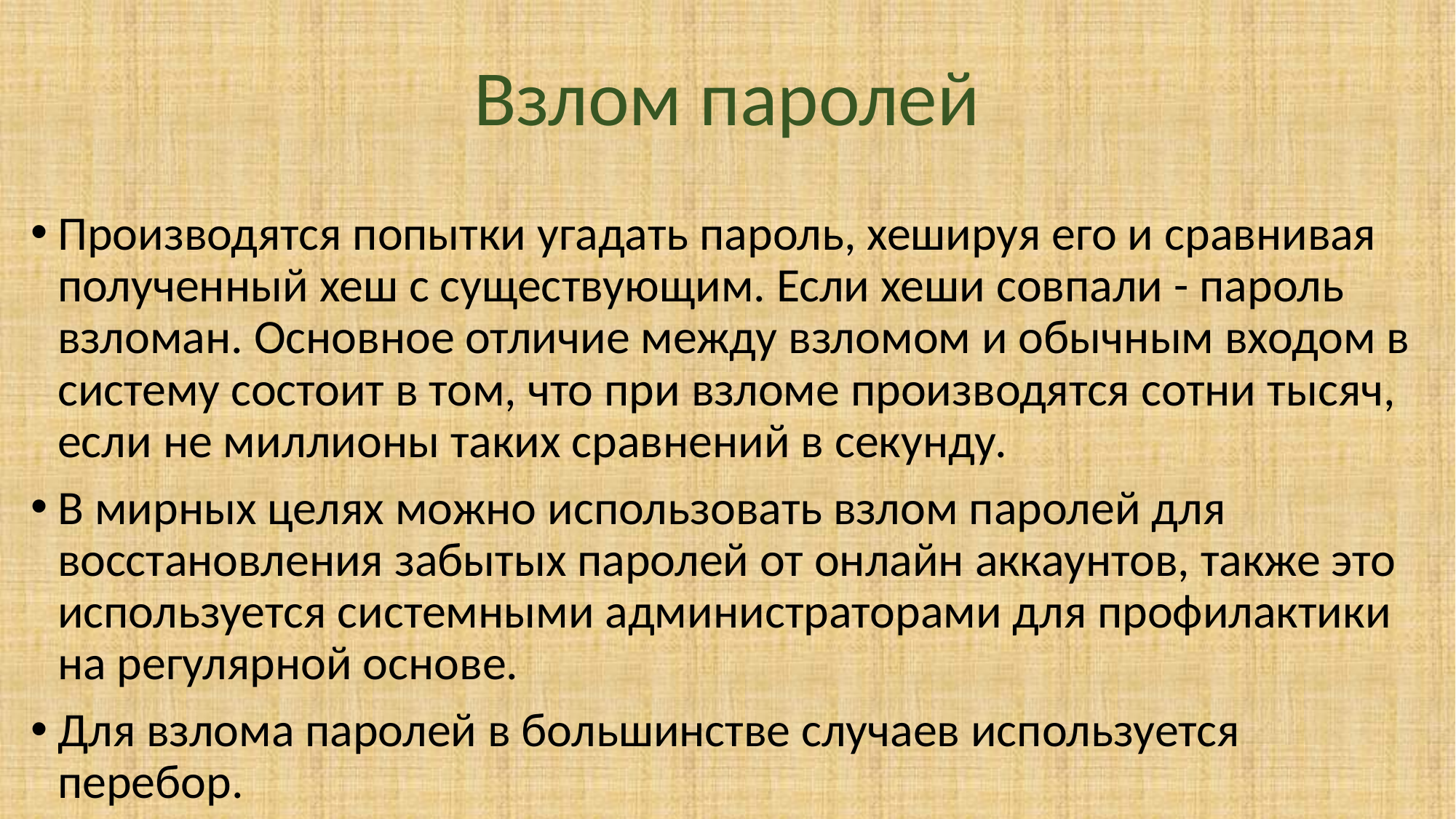

# Взлом паролей
Производятся попытки угадать пароль, хешируя его и сравнивая полученный хеш с существующим. Если хеши совпали - пароль взломан. Основное отличие между взломом и обычным входом в систему состоит в том, что при взломе производятся сотни тысяч, если не миллионы таких сравнений в секунду.
В мирных целях можно использовать взлом паролей для восстановления забытых паролей от онлайн аккаунтов, также это используется системными администраторами для профилактики на регулярной основе.
Для взлома паролей в большинстве случаев используется перебор.